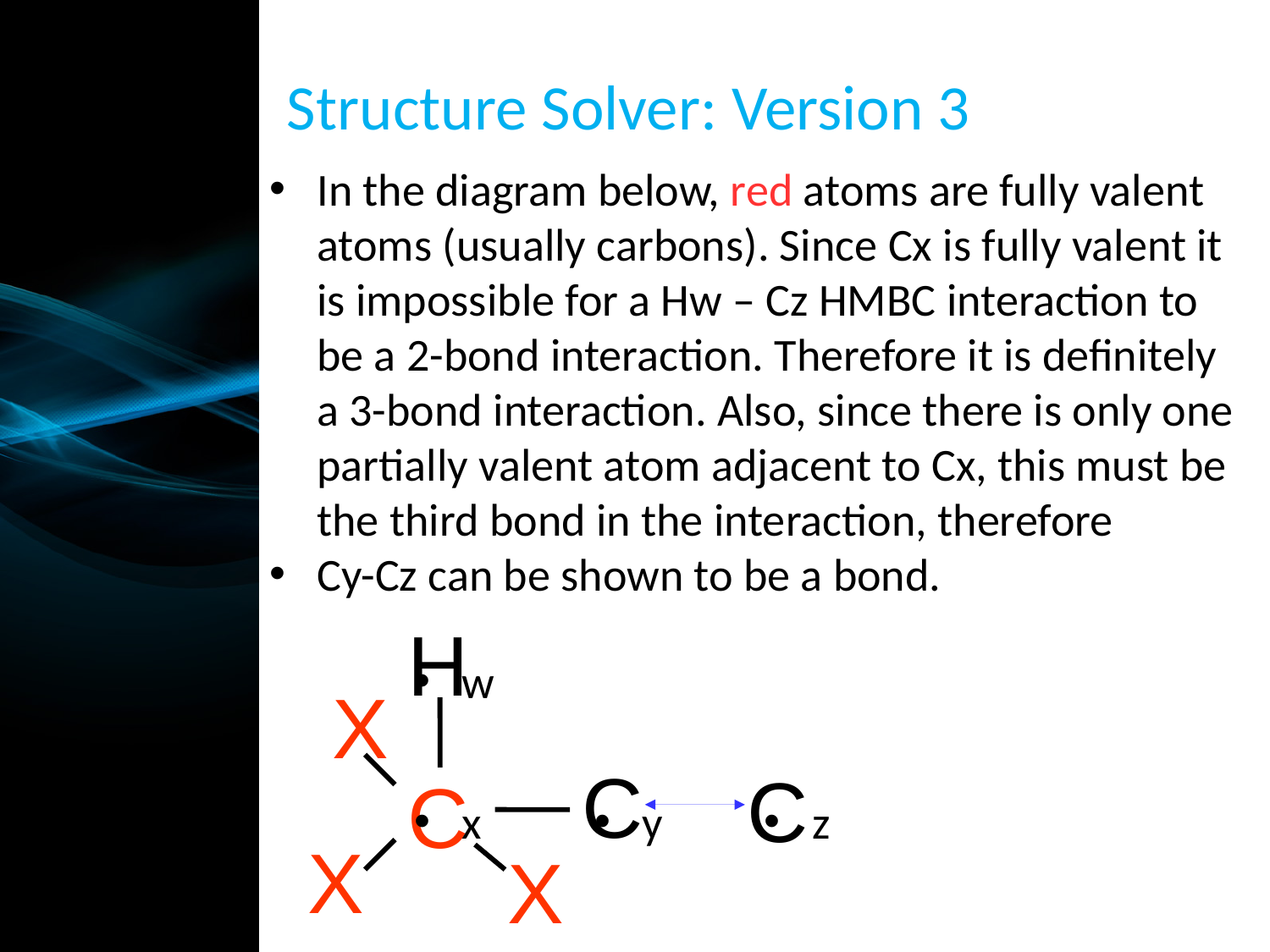

Structure Solver: Version 3
In the diagram below, red atoms are fully valent atoms (usually carbons). Since Cx is fully valent it is impossible for a Hw – Cz HMBC interaction to be a 2-bond interaction. Therefore it is definitely a 3-bond interaction. Also, since there is only one partially valent atom adjacent to Cx, this must be the third bond in the interaction, therefore
Cy-Cz can be shown to be a bond.
H
w
X

C
C

C
x
y
z

X
X